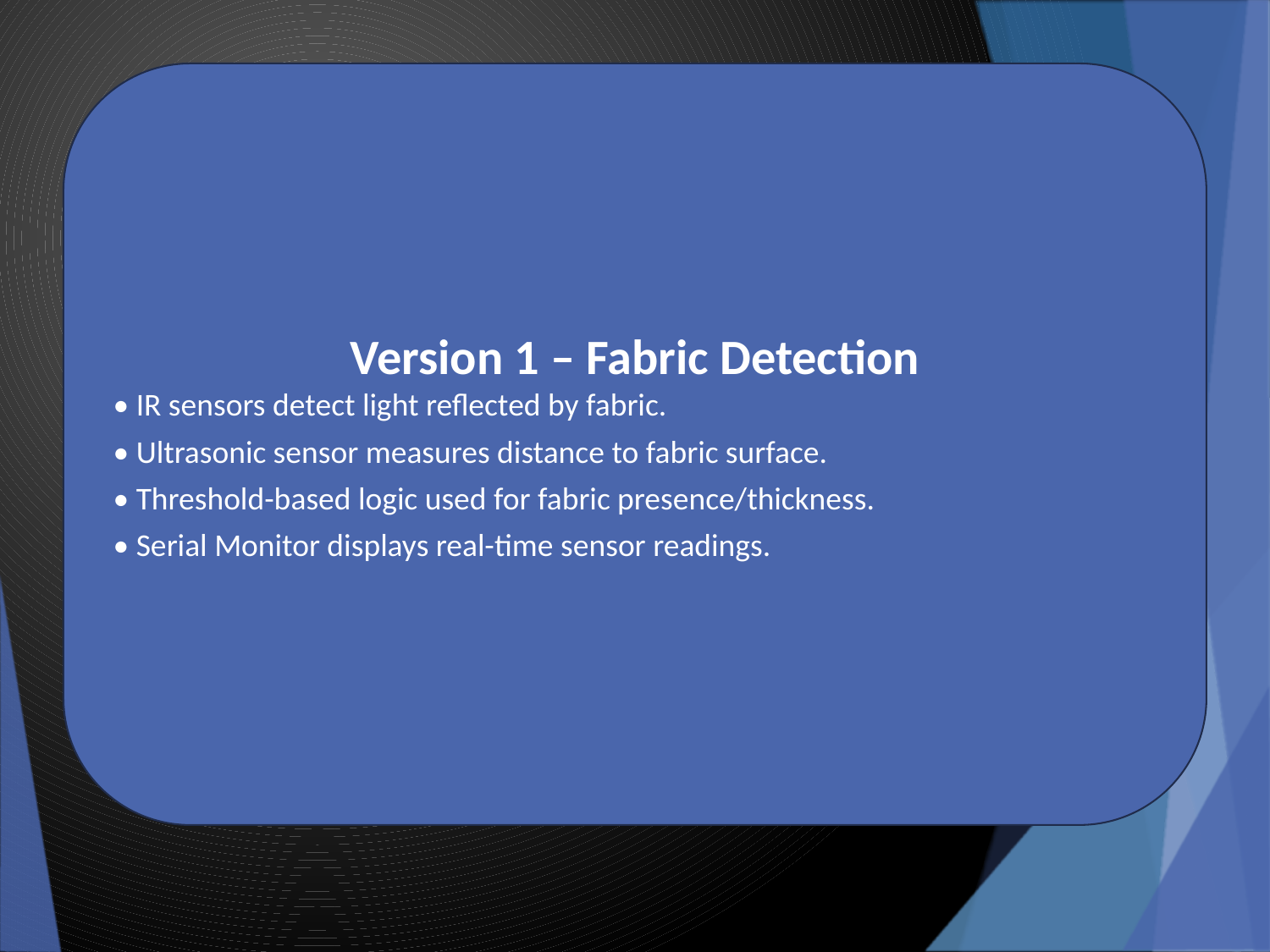

Version 1 – Fabric Detection
• IR sensors detect light reflected by fabric.
• Ultrasonic sensor measures distance to fabric surface.
• Threshold-based logic used for fabric presence/thickness.
• Serial Monitor displays real-time sensor readings.
#